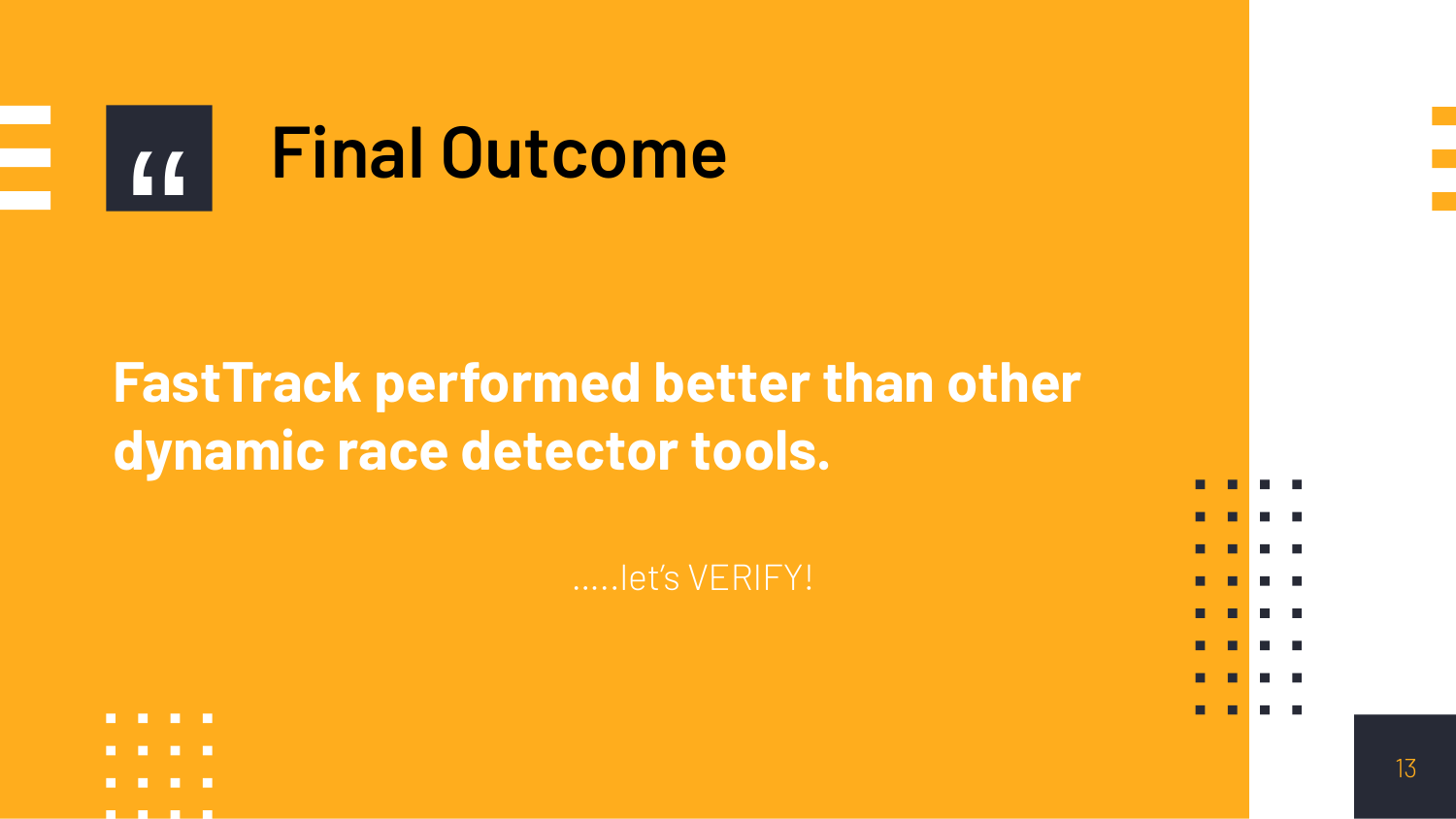

Final Outcome
FastTrack performed better than other dynamic race detector tools.
…..let’s VERIFY!
13